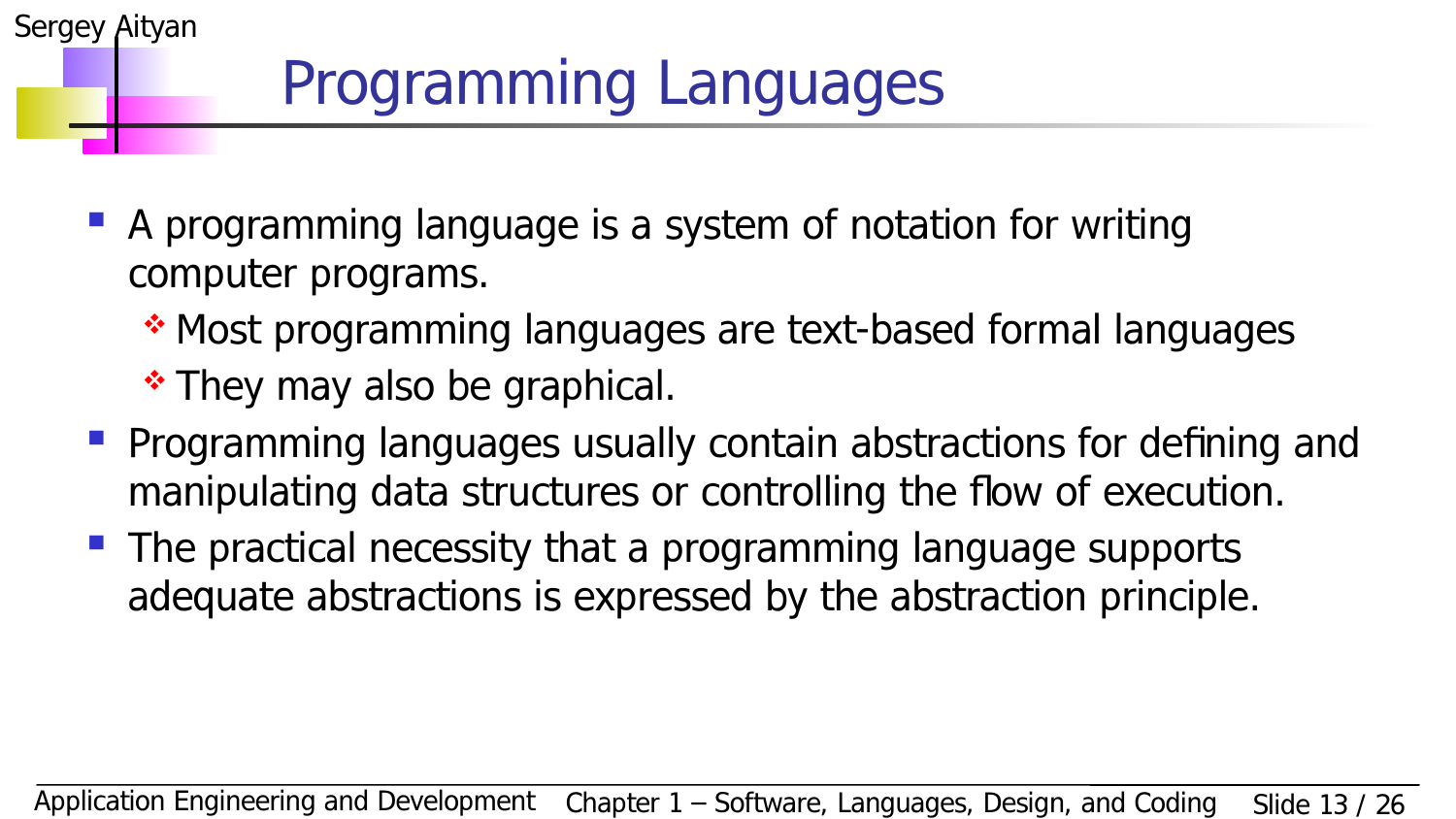

# Programming Languages
A programming language is a system of notation for writing computer programs.
Most programming languages are text-based formal languages
They may also be graphical.
Programming languages usually contain abstractions for defining and manipulating data structures or controlling the flow of execution.
The practical necessity that a programming language supports adequate abstractions is expressed by the abstraction principle.